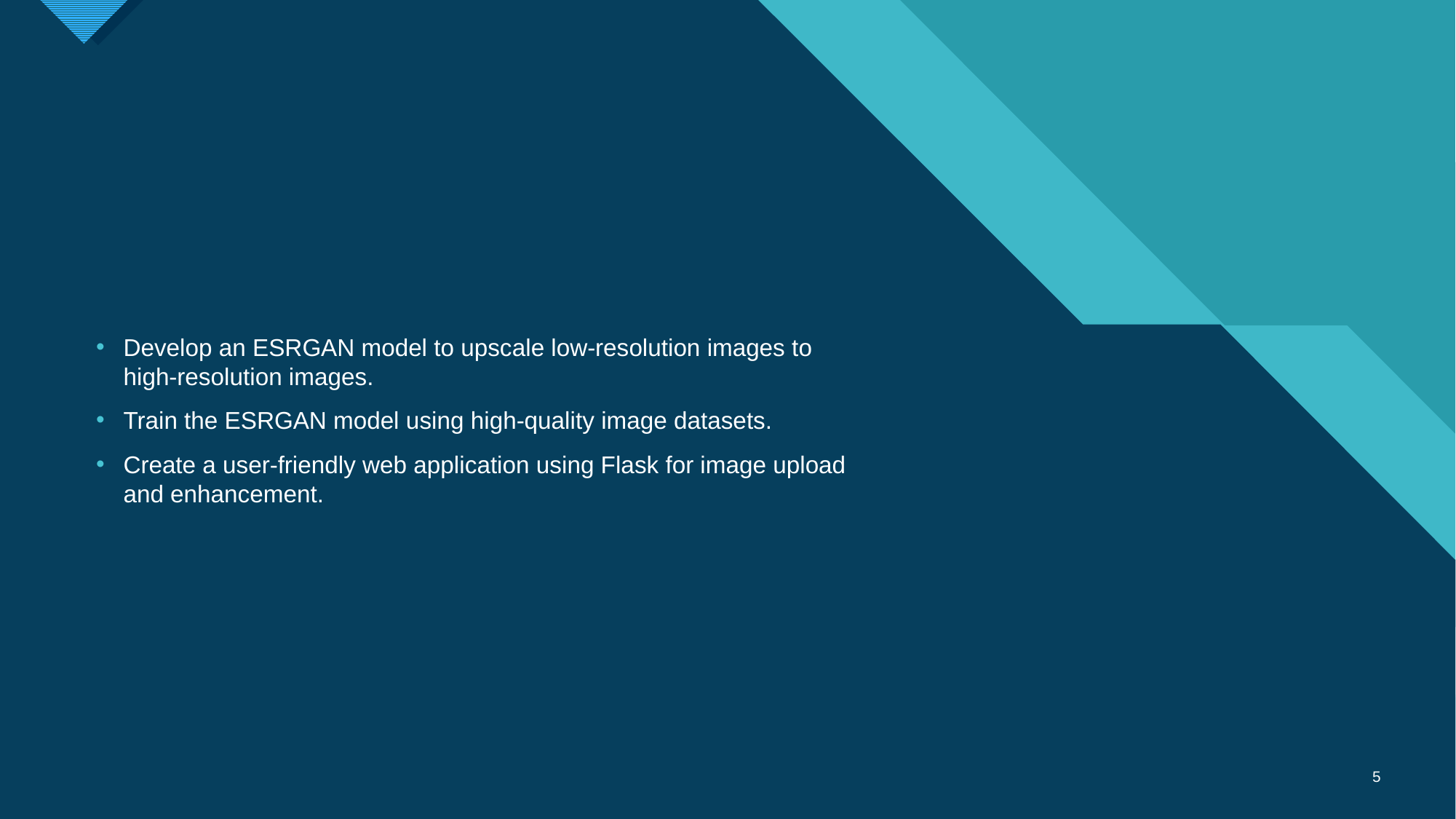

Develop an ESRGAN model to upscale low-resolution images to high-resolution images.
Train the ESRGAN model using high-quality image datasets.
Create a user-friendly web application using Flask for image upload and enhancement.

5